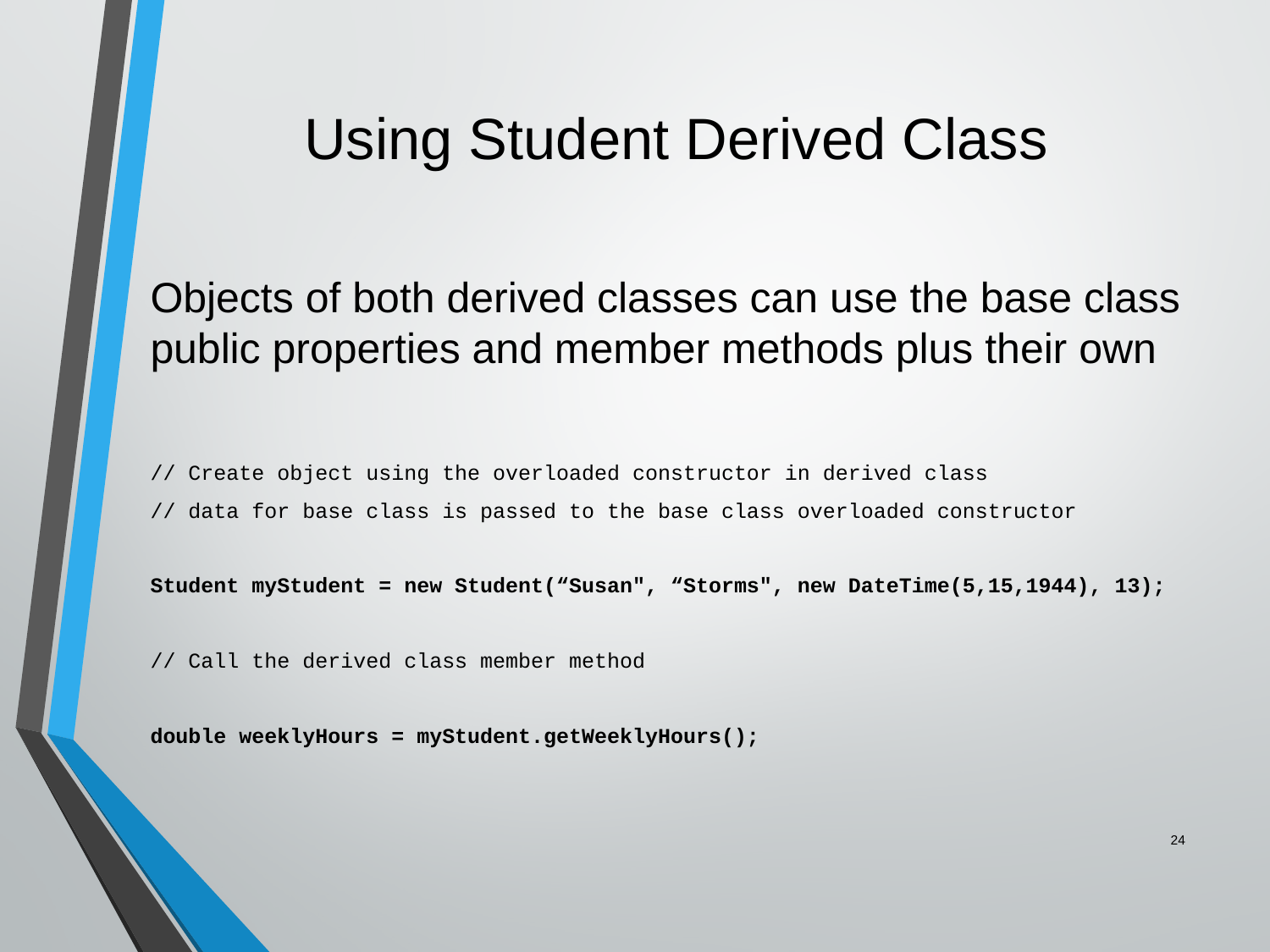

# Using Student Derived Class
Objects of both derived classes can use the base class public properties and member methods plus their own

// Create object using the overloaded constructor in derived class
// data for base class is passed to the base class overloaded constructor

Student myStudent = new Student(“Susan", “Storms", new DateTime(5,15,1944), 13);

// Call the derived class member method

double weeklyHours = myStudent.getWeeklyHours();
24